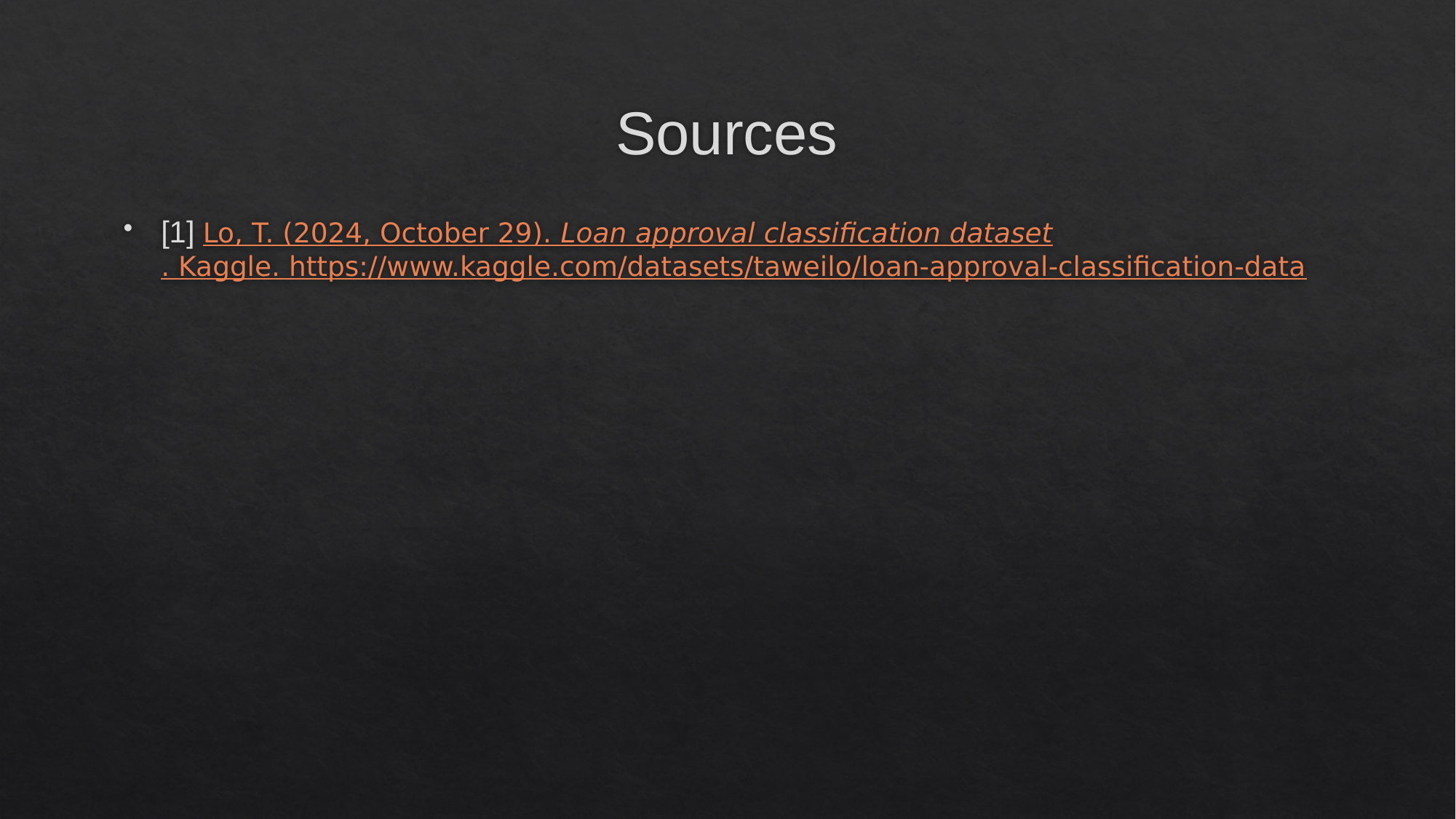

# Sources
[1] Lo, T. (2024, October 29). Loan approval classification dataset. Kaggle. https://www.kaggle.com/datasets/taweilo/loan-approval-classification-data